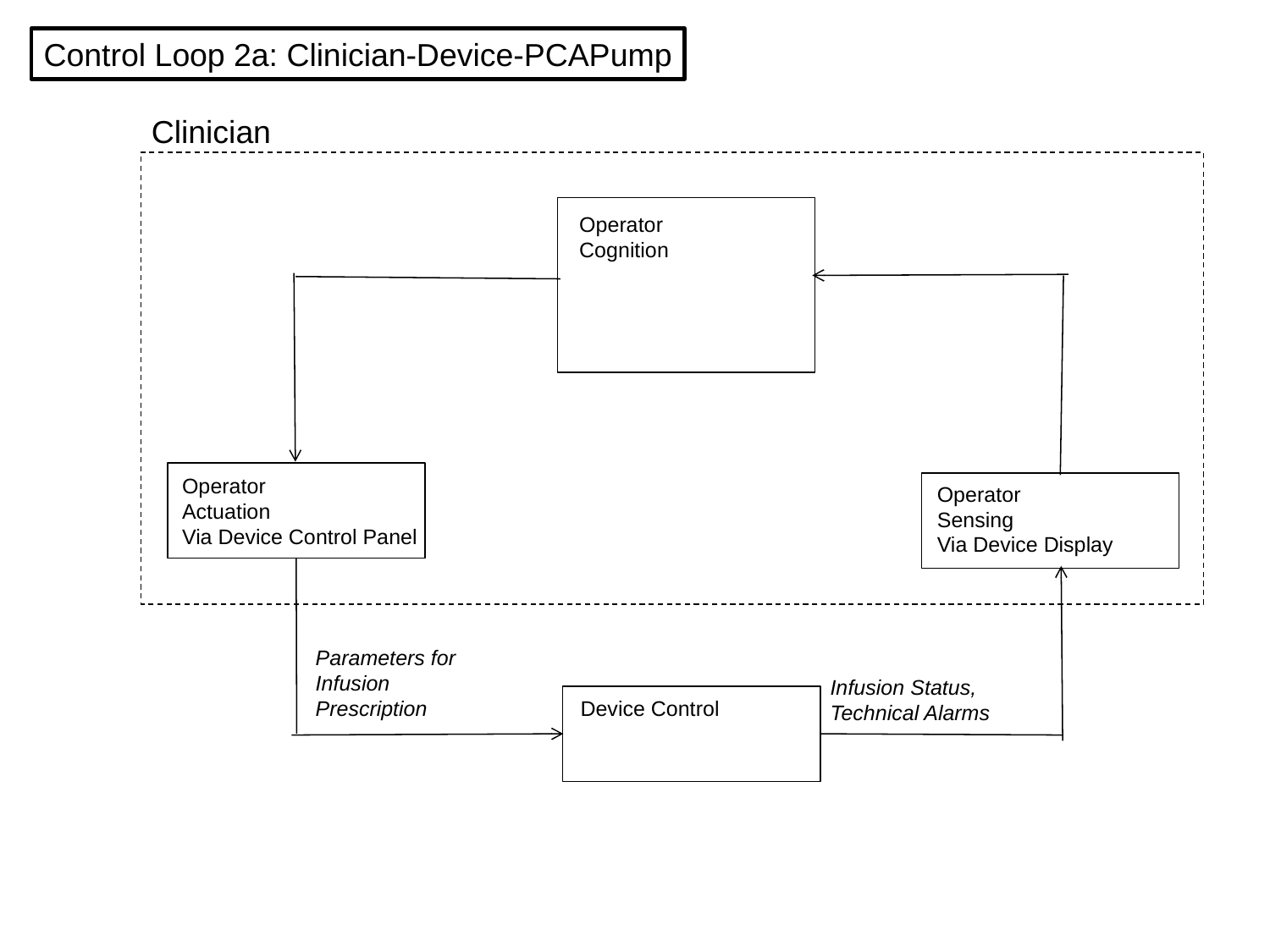

Control Loop 2a: Clinician-Device-PCAPump
Clinician

Operator
Cognition

Operator
Actuation
Via Device Control Panel

Operator
Sensing
Via Device Display
Parameters for Infusion Prescription
Infusion Status,
Technical Alarms

Device Control